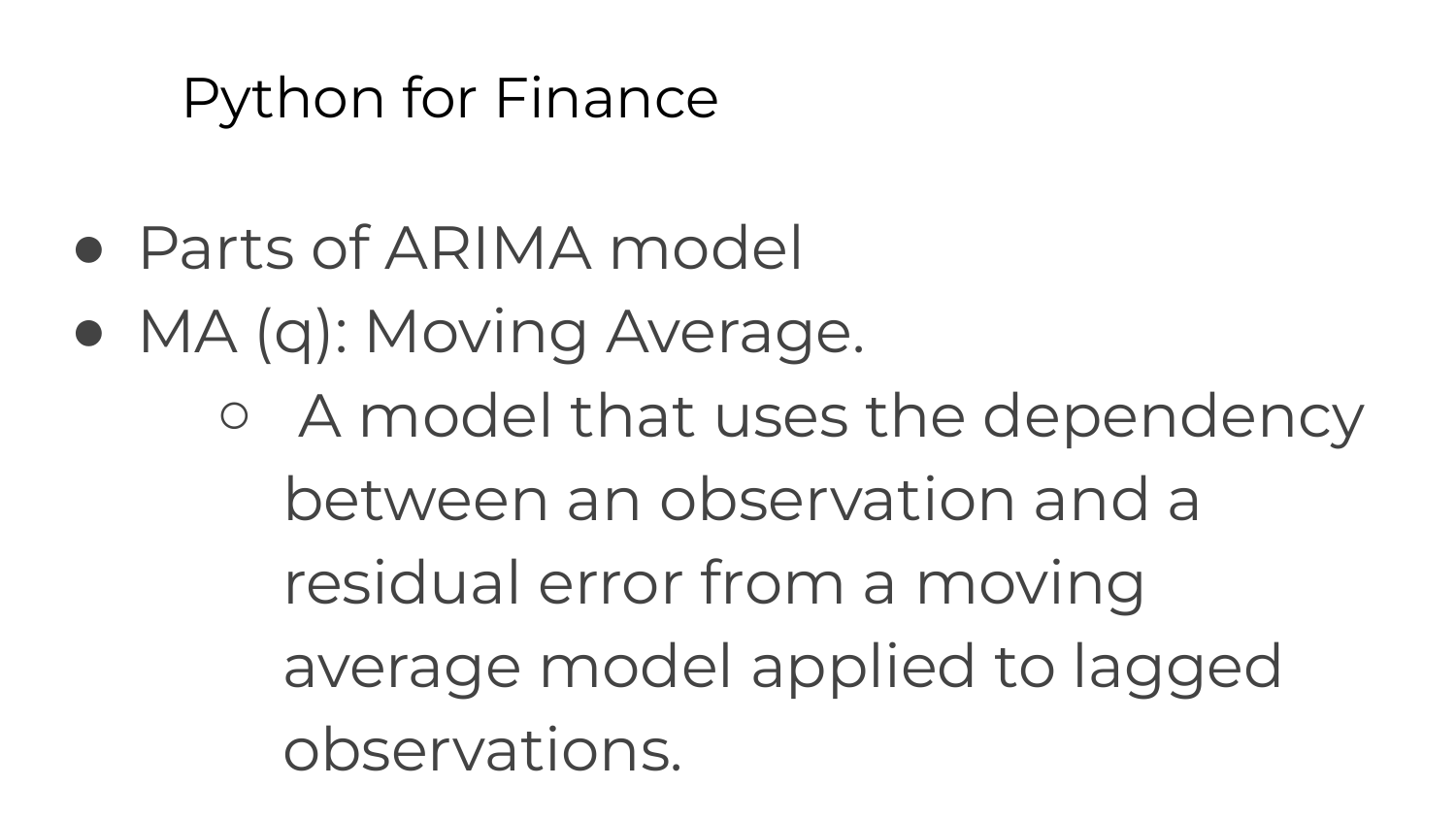

# Python for Finance
Parts of ARIMA model
MA (q): Moving Average.
 A model that uses the dependency between an observation and a residual error from a moving average model applied to lagged observations.